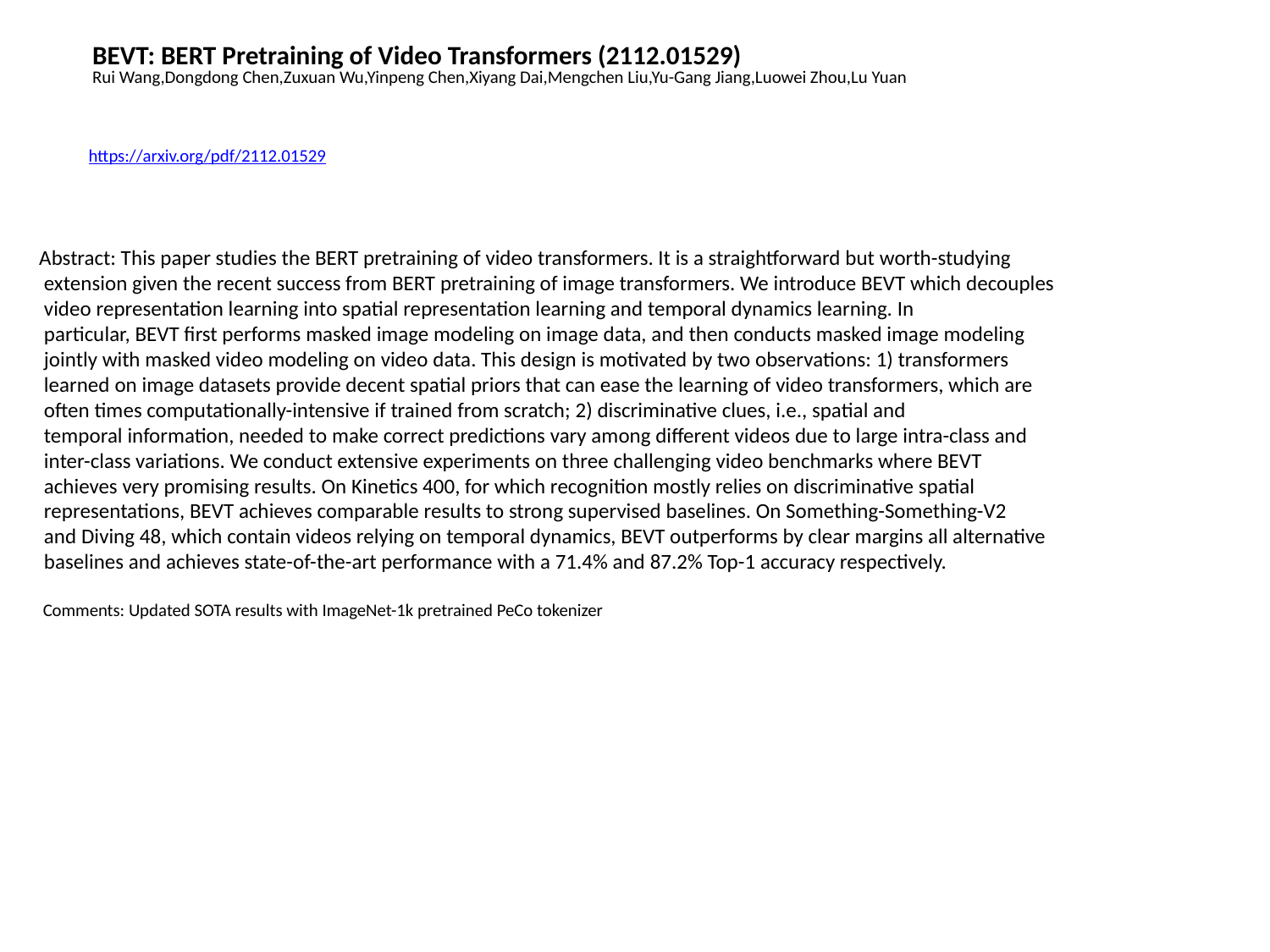

BEVT: BERT Pretraining of Video Transformers (2112.01529)
Rui Wang,Dongdong Chen,Zuxuan Wu,Yinpeng Chen,Xiyang Dai,Mengchen Liu,Yu-Gang Jiang,Luowei Zhou,Lu Yuan

https://arxiv.org/pdf/2112.01529

Abstract: This paper studies the BERT pretraining of video transformers. It is a straightforward but worth-studying
 extension given the recent success from BERT pretraining of image transformers. We introduce BEVT which decouples
 video representation learning into spatial representation learning and temporal dynamics learning. In
 particular, BEVT first performs masked image modeling on image data, and then conducts masked image modeling
 jointly with masked video modeling on video data. This design is motivated by two observations: 1) transformers
 learned on image datasets provide decent spatial priors that can ease the learning of video transformers, which are
 often times computationally-intensive if trained from scratch; 2) discriminative clues, i.e., spatial and
 temporal information, needed to make correct predictions vary among different videos due to large intra-class and
 inter-class variations. We conduct extensive experiments on three challenging video benchmarks where BEVT
 achieves very promising results. On Kinetics 400, for which recognition mostly relies on discriminative spatial
 representations, BEVT achieves comparable results to strong supervised baselines. On Something-Something-V2
 and Diving 48, which contain videos relying on temporal dynamics, BEVT outperforms by clear margins all alternative
 baselines and achieves state-of-the-art performance with a 71.4% and 87.2% Top-1 accuracy respectively.
 Comments: Updated SOTA results with ImageNet-1k pretrained PeCo tokenizer